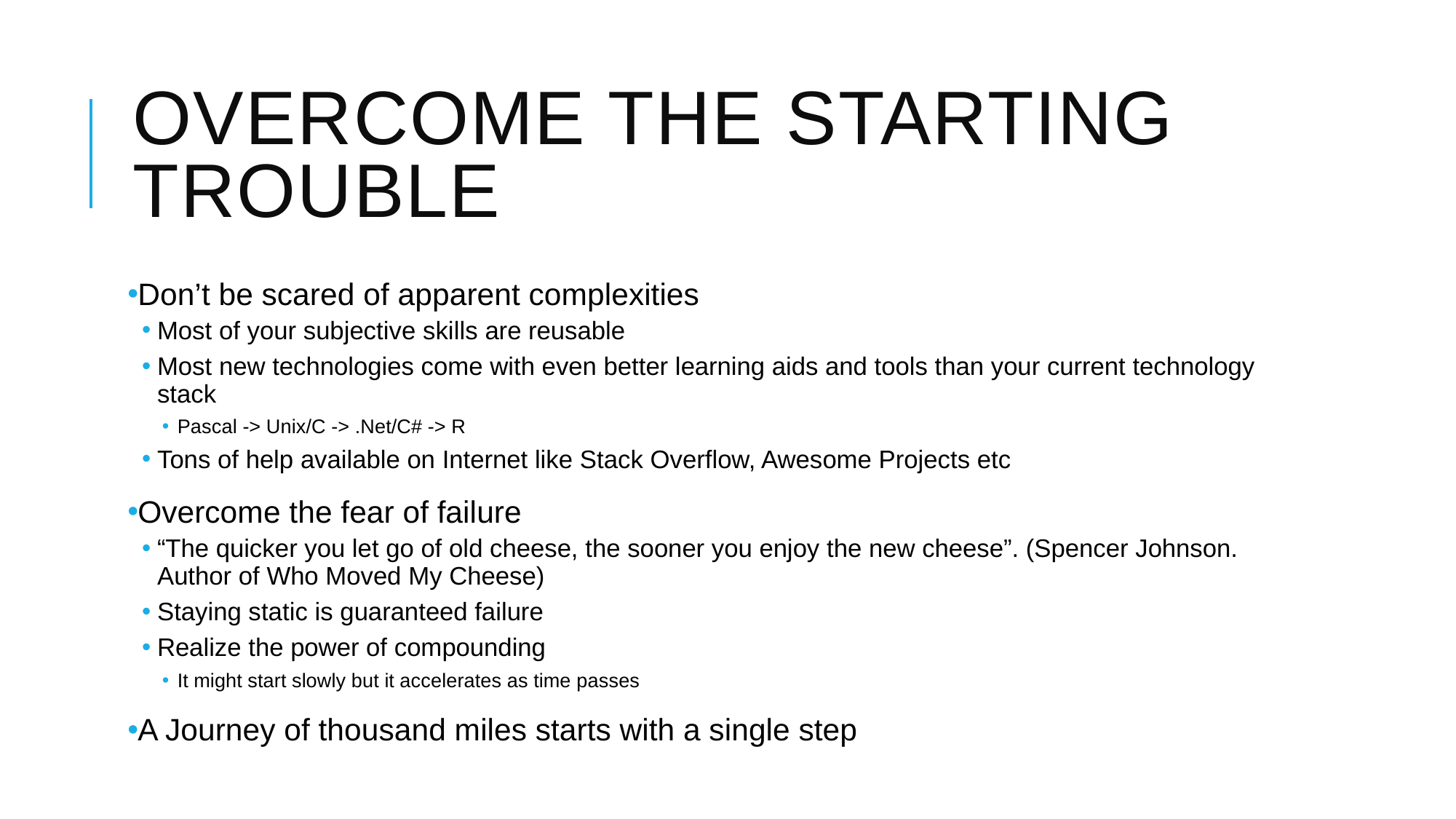

# Overcome the starting trouble
Don’t be scared of apparent complexities
Most of your subjective skills are reusable
Most new technologies come with even better learning aids and tools than your current technology stack
Pascal -> Unix/C -> .Net/C# -> R
Tons of help available on Internet like Stack Overflow, Awesome Projects etc
Overcome the fear of failure
“The quicker you let go of old cheese, the sooner you enjoy the new cheese”. (Spencer Johnson. Author of Who Moved My Cheese)
Staying static is guaranteed failure
Realize the power of compounding
It might start slowly but it accelerates as time passes
A Journey of thousand miles starts with a single step